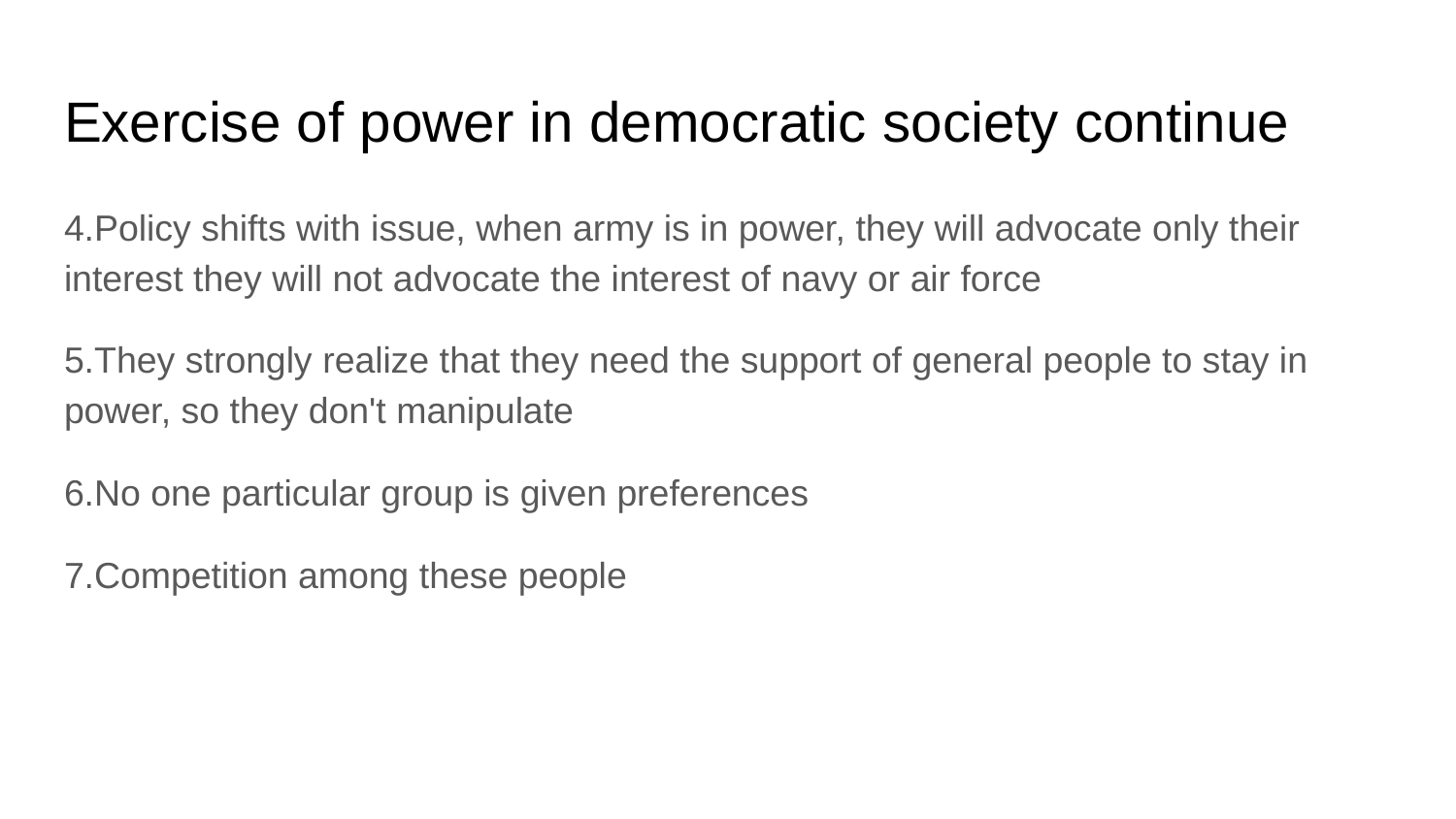

# Exercise of power in democratic society continue
4.Policy shifts with issue, when army is in power, they will advocate only their interest they will not advocate the interest of navy or air force
5.They strongly realize that they need the support of general people to stay in power, so they don't manipulate
6.No one particular group is given preferences
7.Competition among these people